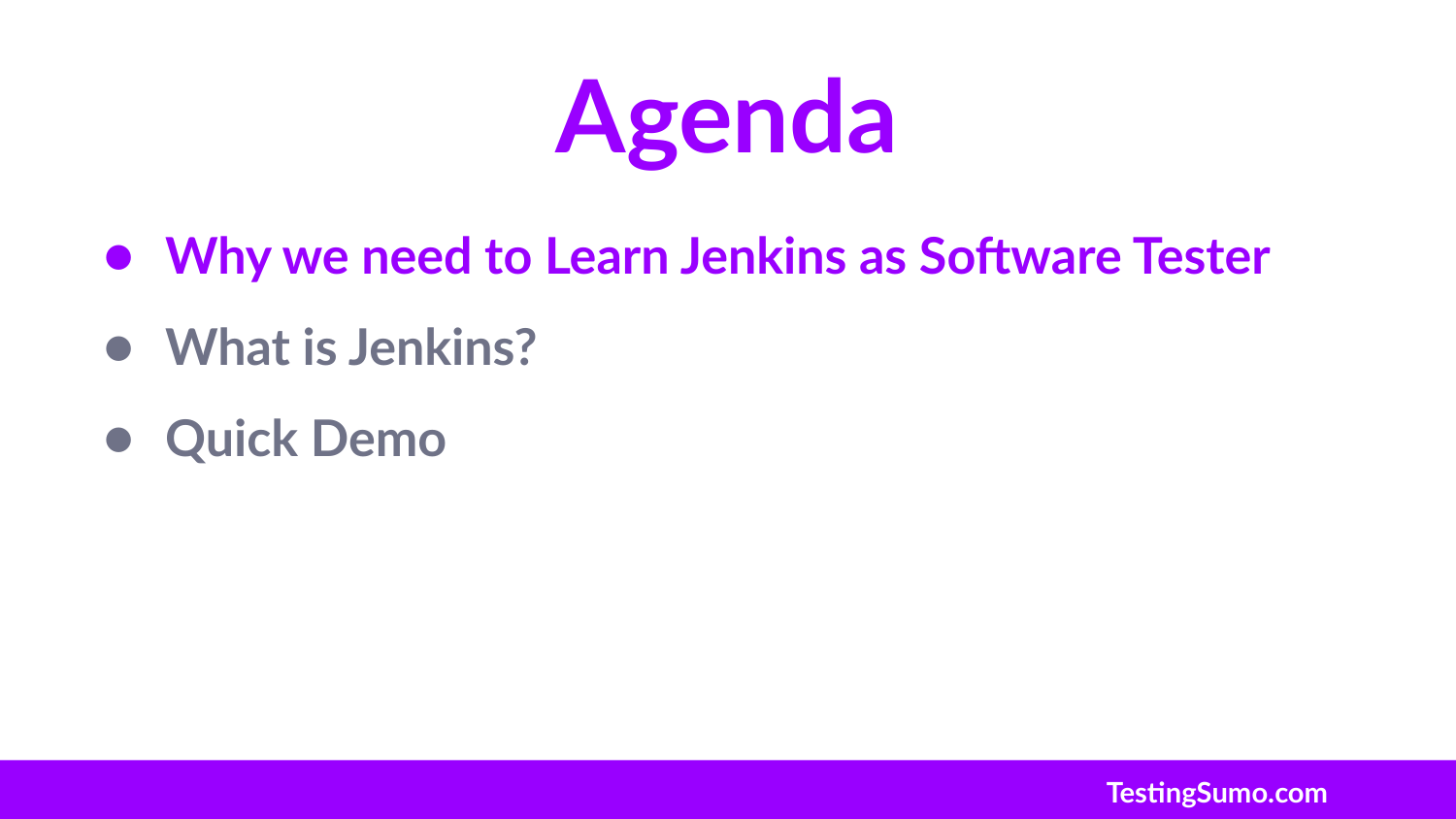

# Agenda
Why we need to Learn Jenkins as Software Tester
What is Jenkins?
Quick Demo